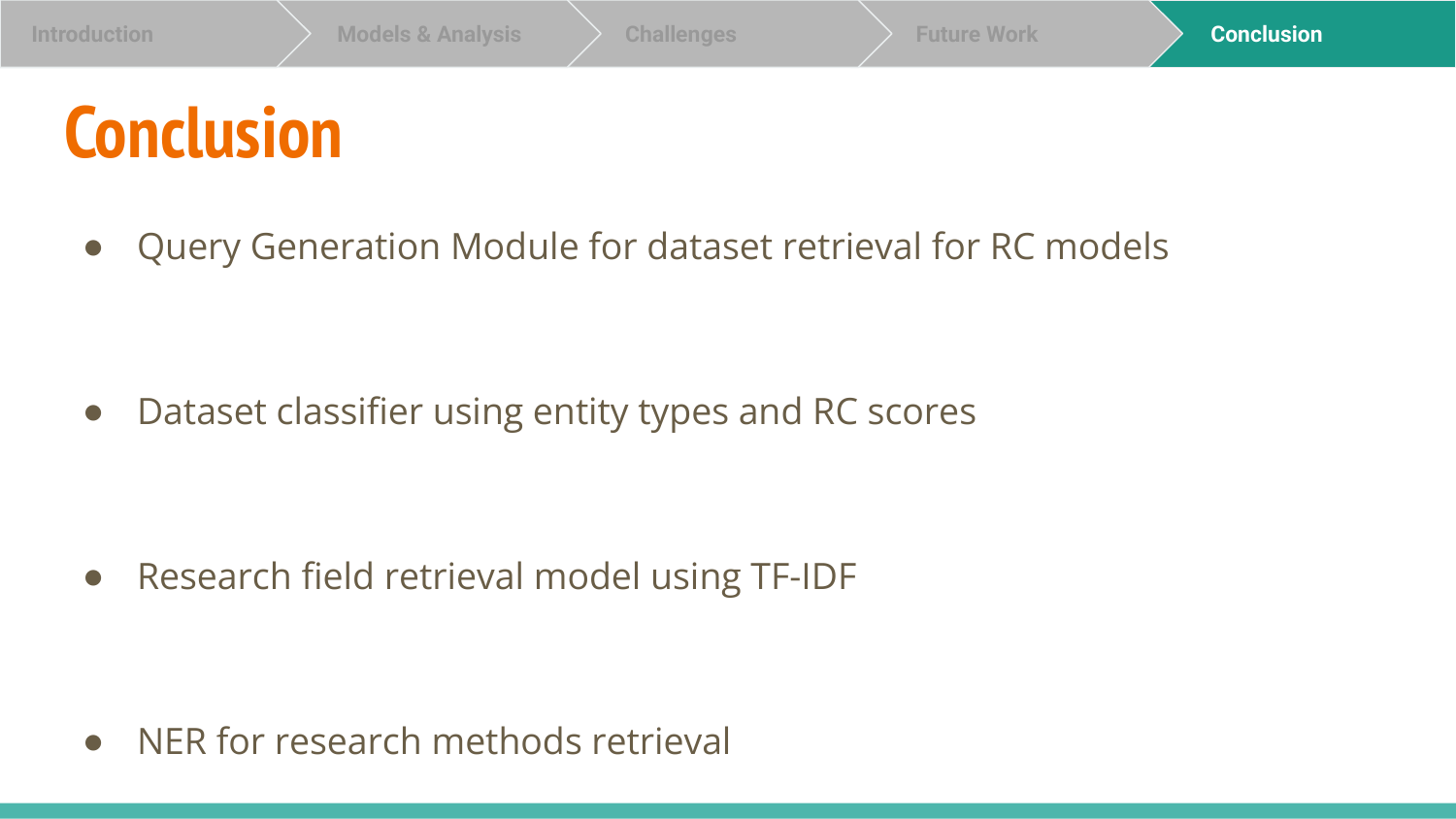

Challenges
         Future Work
              Conclusion
   Introduction
   Introduction
   Introduction
        Models & Analysis
# Conclusion
Query Generation Module for dataset retrieval for RC models

Dataset classifier using entity types and RC scores

Research field retrieval model using TF-IDF

NER for research methods retrieval